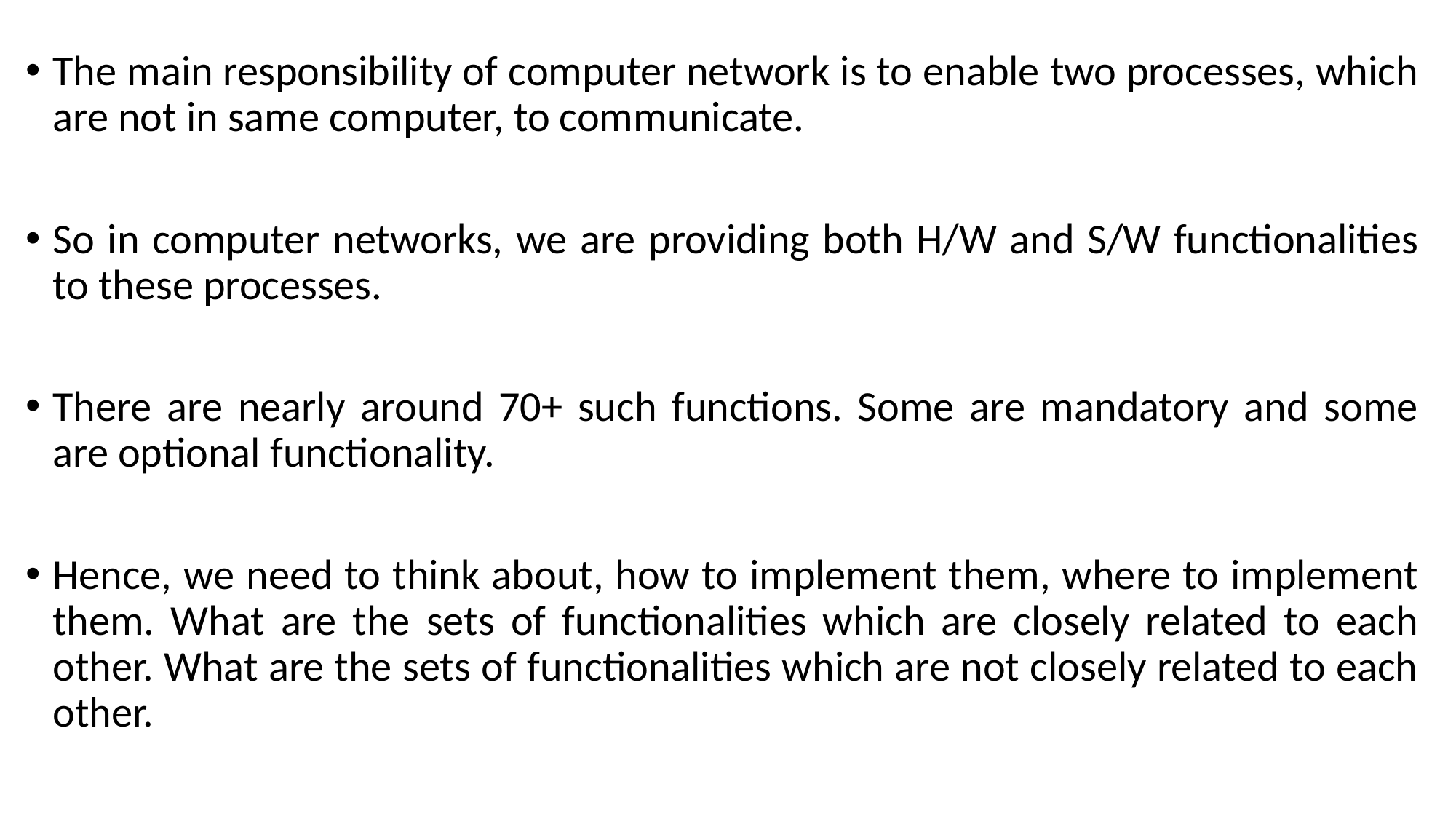

# The main responsibility of computer network is to enable two processes, which are not in same computer, to communicate.

So in computer networks, we are providing both H/W and S/W functionalities to these processes.

There are nearly around 70+ such functions. Some are mandatory and some are optional functionality.

Hence, we need to think about, how to implement them, where to implement them. What are the sets of functionalities which are closely related to each other. What are the sets of functionalities which are not closely related to each other.